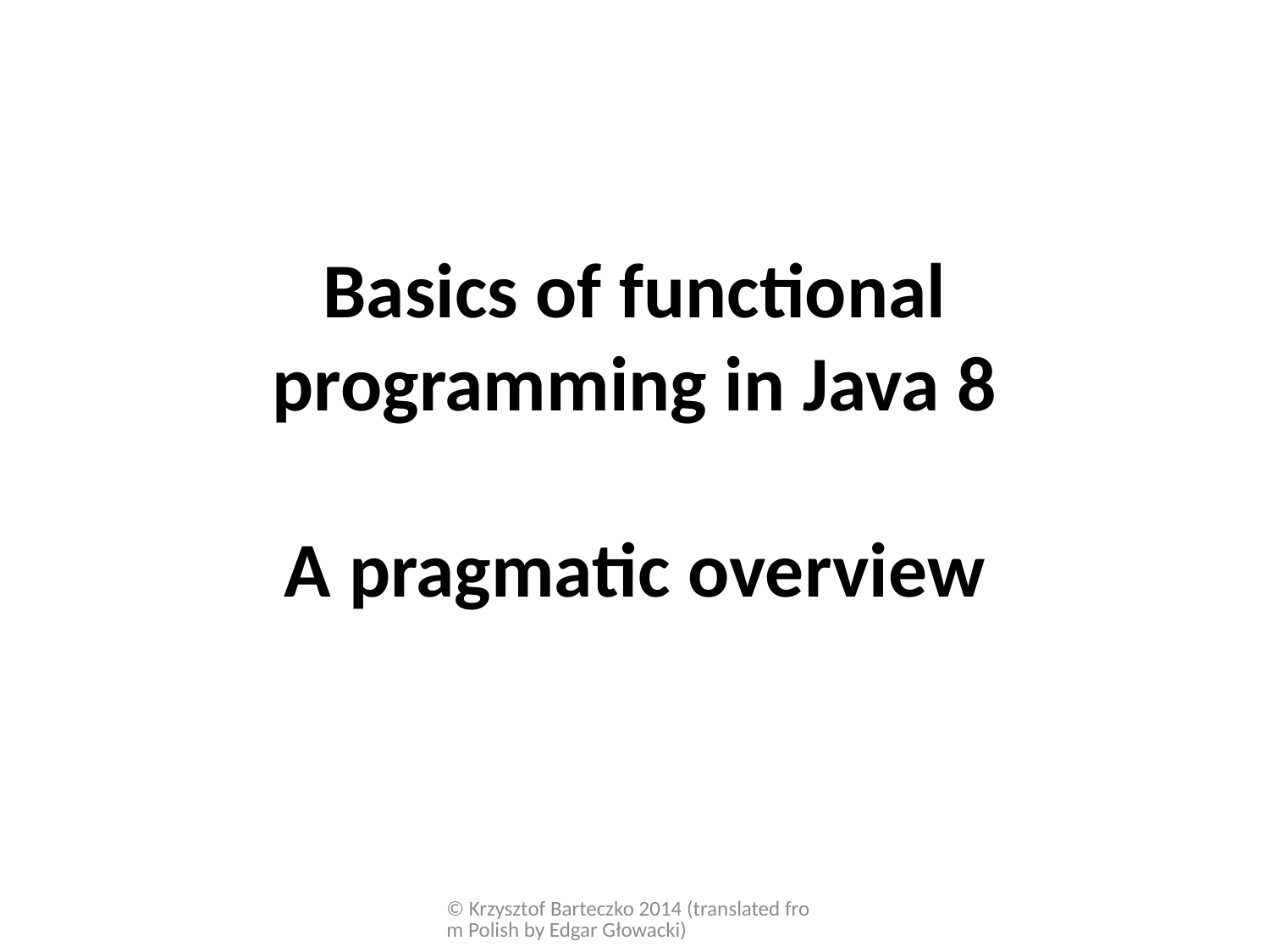

# Basics of functional programming in Java 8 A pragmatic overview
© Krzysztof Barteczko 2014 (translated from Polish by Edgar Głowacki)